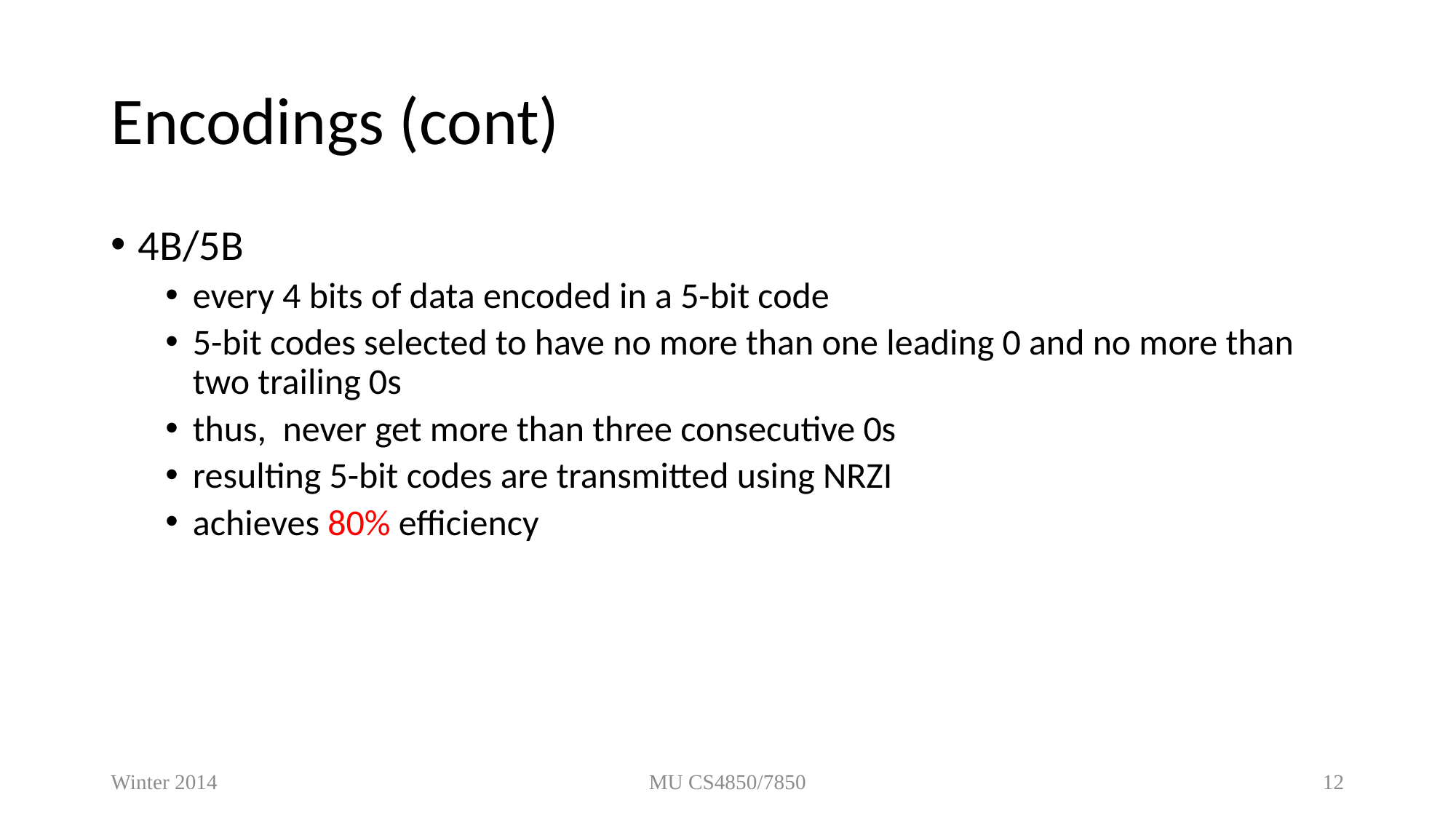

# Encodings (cont)
4B/5B
every 4 bits of data encoded in a 5-bit code
5-bit codes selected to have no more than one leading 0 and no more than two trailing 0s
thus,  never get more than three consecutive 0s
resulting 5-bit codes are transmitted using NRZI
achieves 80% efficiency
Winter 2014
MU CS4850/7850
12